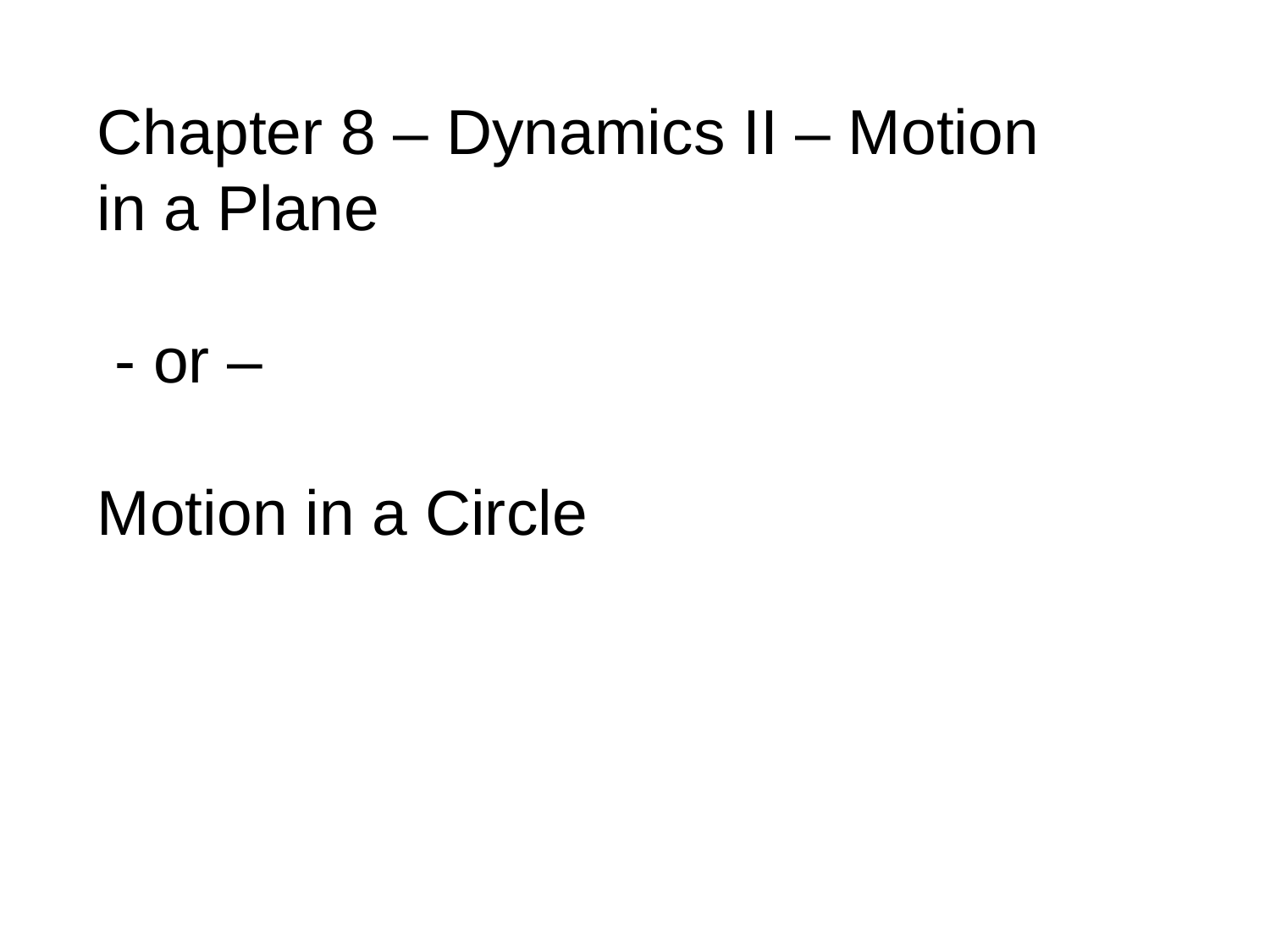

Chapter 8 – Dynamics II – Motion in a Plane

 - or –

Motion in a Circle